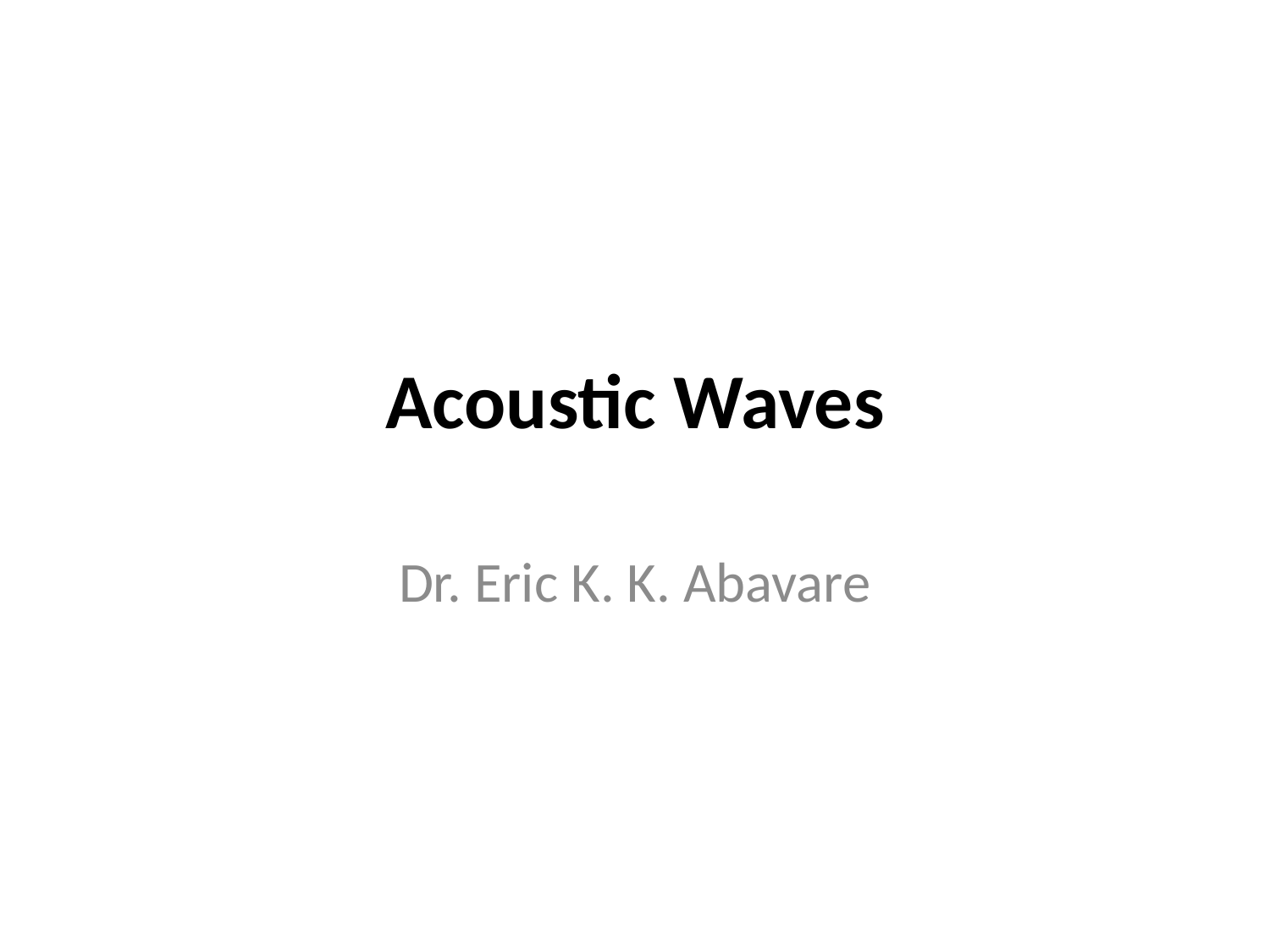

# Acoustic Waves
Dr. Eric K. K. Abavare